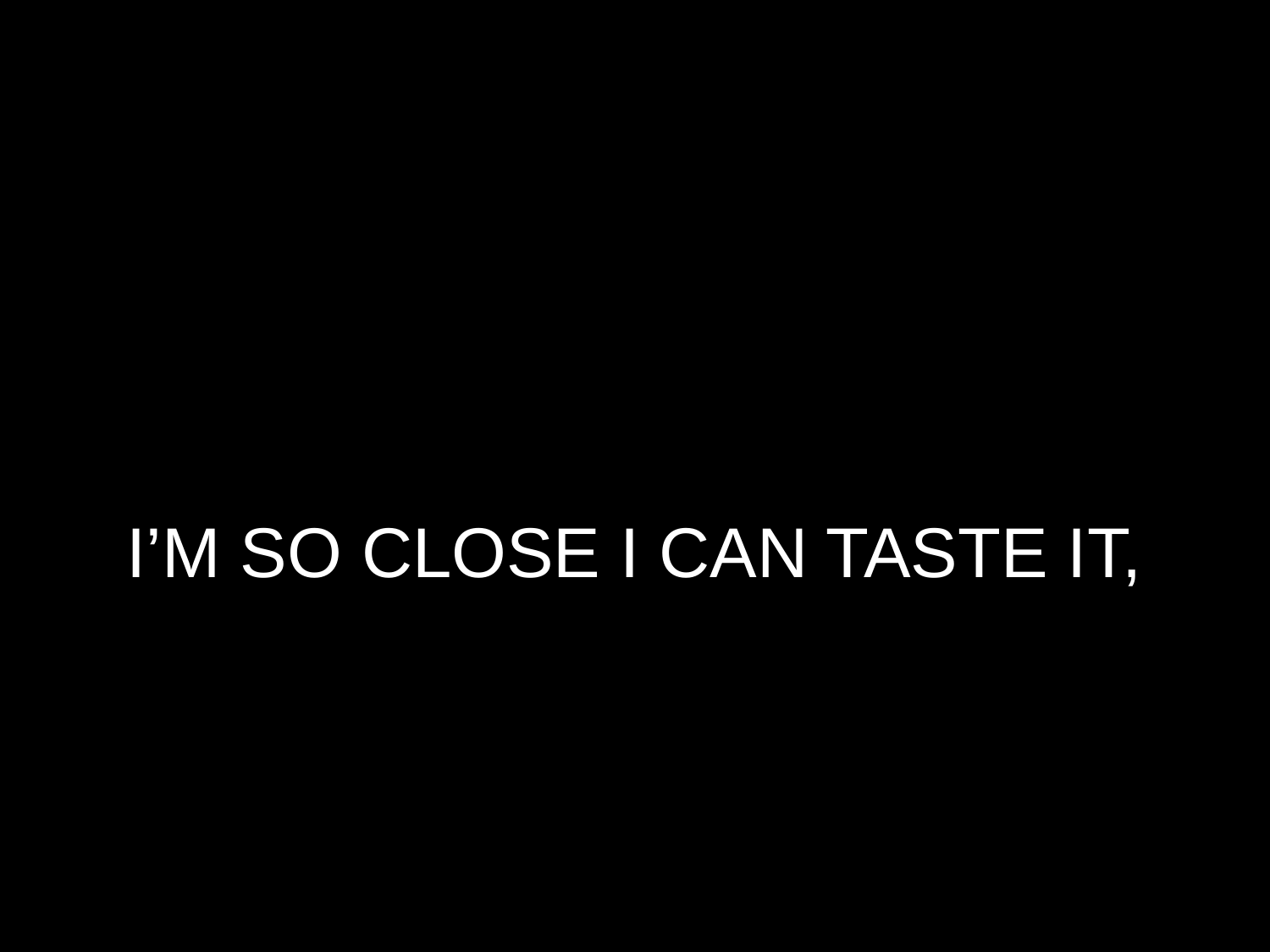

# I’M SO CLOSE I CAN TASTE IT,